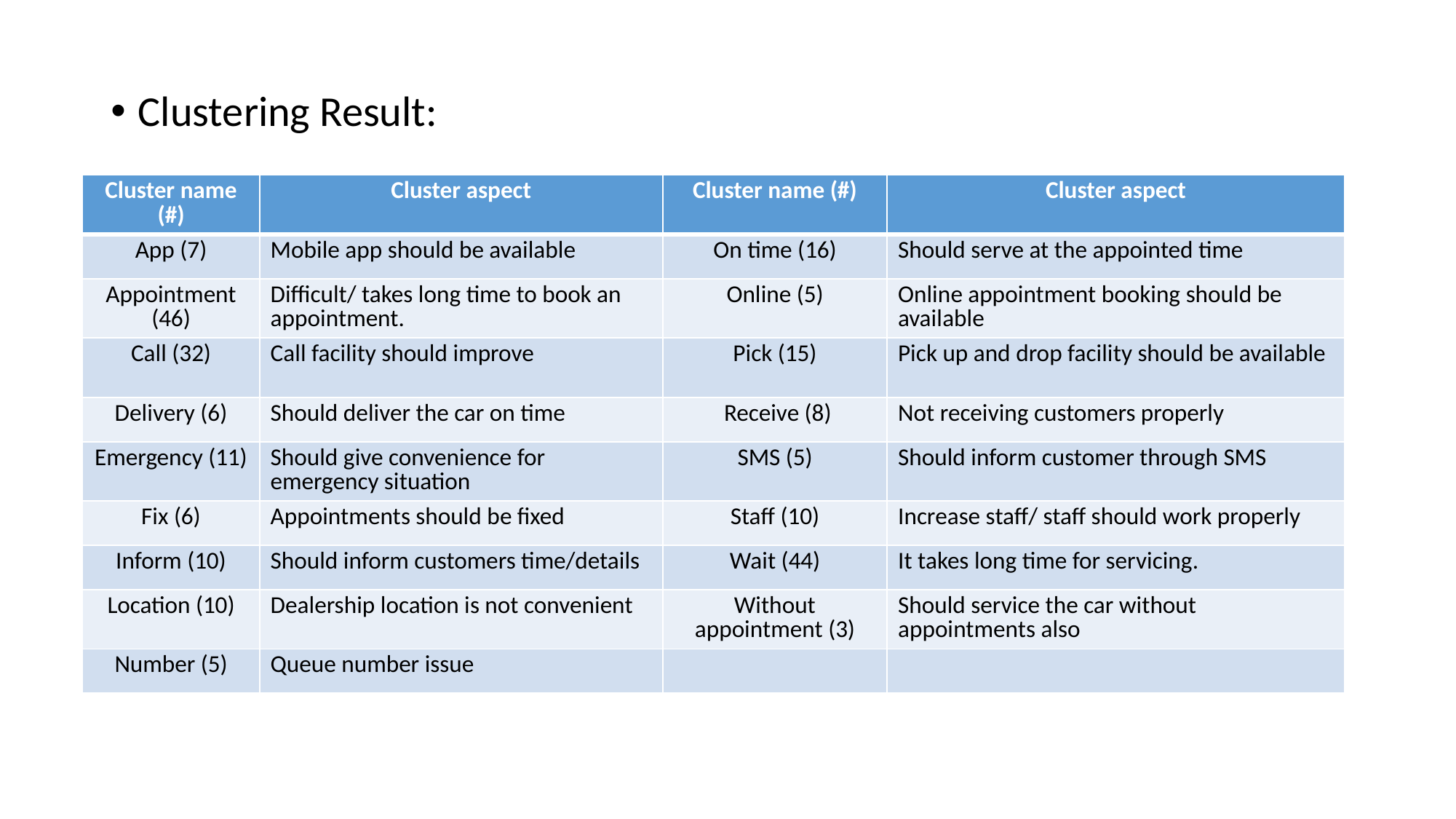

Clustering Result:

| Cluster name (#) | Cluster aspect | Cluster name (#) | Cluster aspect |
| --- | --- | --- | --- |
| App (7) | Mobile app should be available | On time (16) | Should serve at the appointed time |
| Appointment (46) | Difficult/ takes long time to book an appointment. | Online (5) | Online appointment booking should be available |
| Call (32) | Call facility should improve | Pick (15) | Pick up and drop facility should be available |
| Delivery (6) | Should deliver the car on time | Receive (8) | Not receiving customers properly |
| Emergency (11) | Should give convenience for emergency situation | SMS (5) | Should inform customer through SMS |
| Fix (6) | Appointments should be fixed | Staff (10) | Increase staff/ staff should work properly |
| Inform (10) | Should inform customers time/details | Wait (44) | It takes long time for servicing. |
| Location (10) | Dealership location is not convenient | Without appointment (3) | Should service the car without appointments also |
| Number (5) | Queue number issue |  |  |